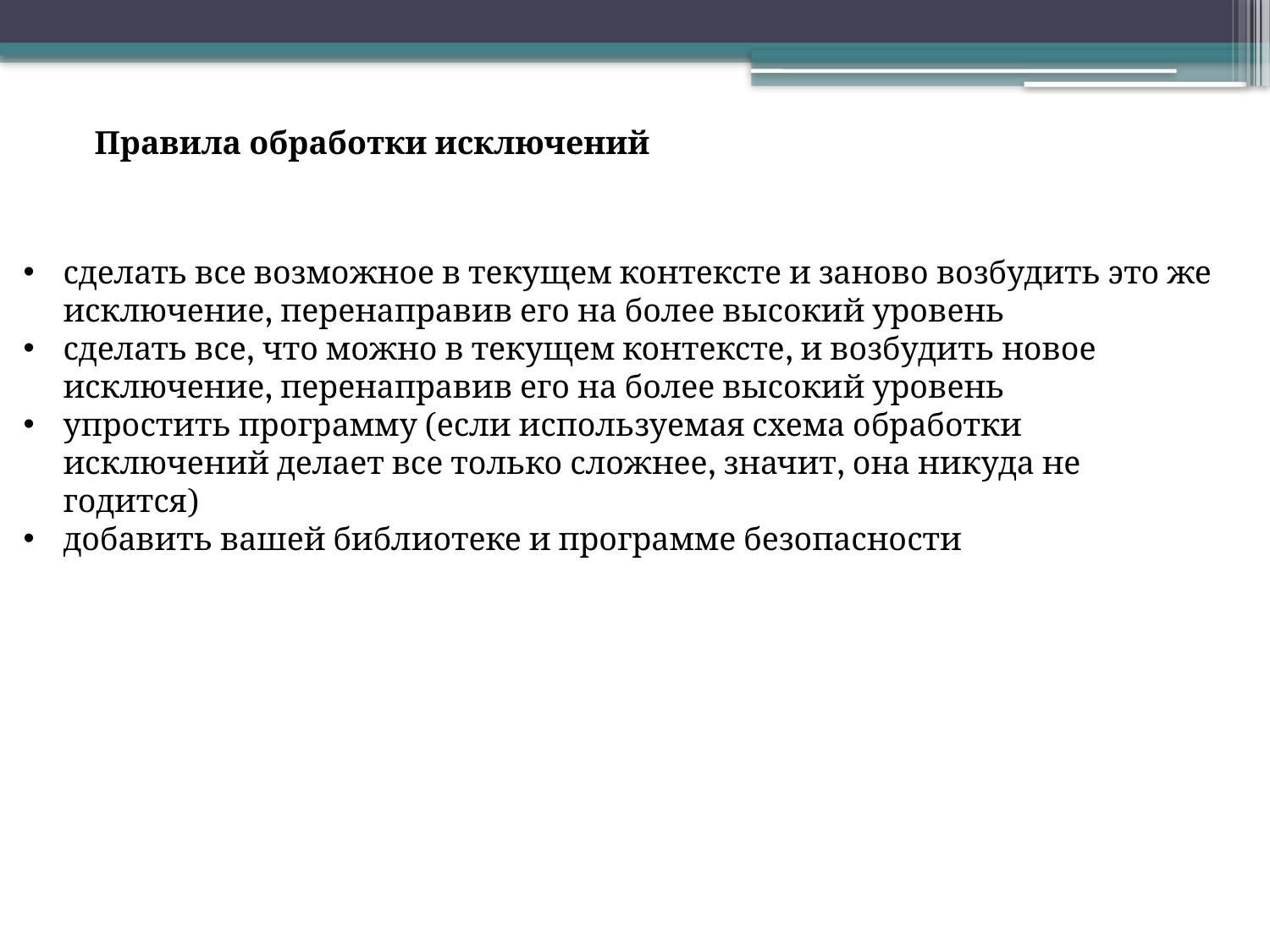

Правила обработки исключений
сделать все возможное в текущем контексте и заново возбудить это же исключение, перенаправив его на более высокий уровень
сделать все, что можно в текущем контексте, и возбудить новое исключение, перенаправив его на более высокий уровень
упростить программу (если используемая схема обработки исключений делает все только сложнее, значит, она никуда не годится)
добавить вашей библиотеке и программе безопасности